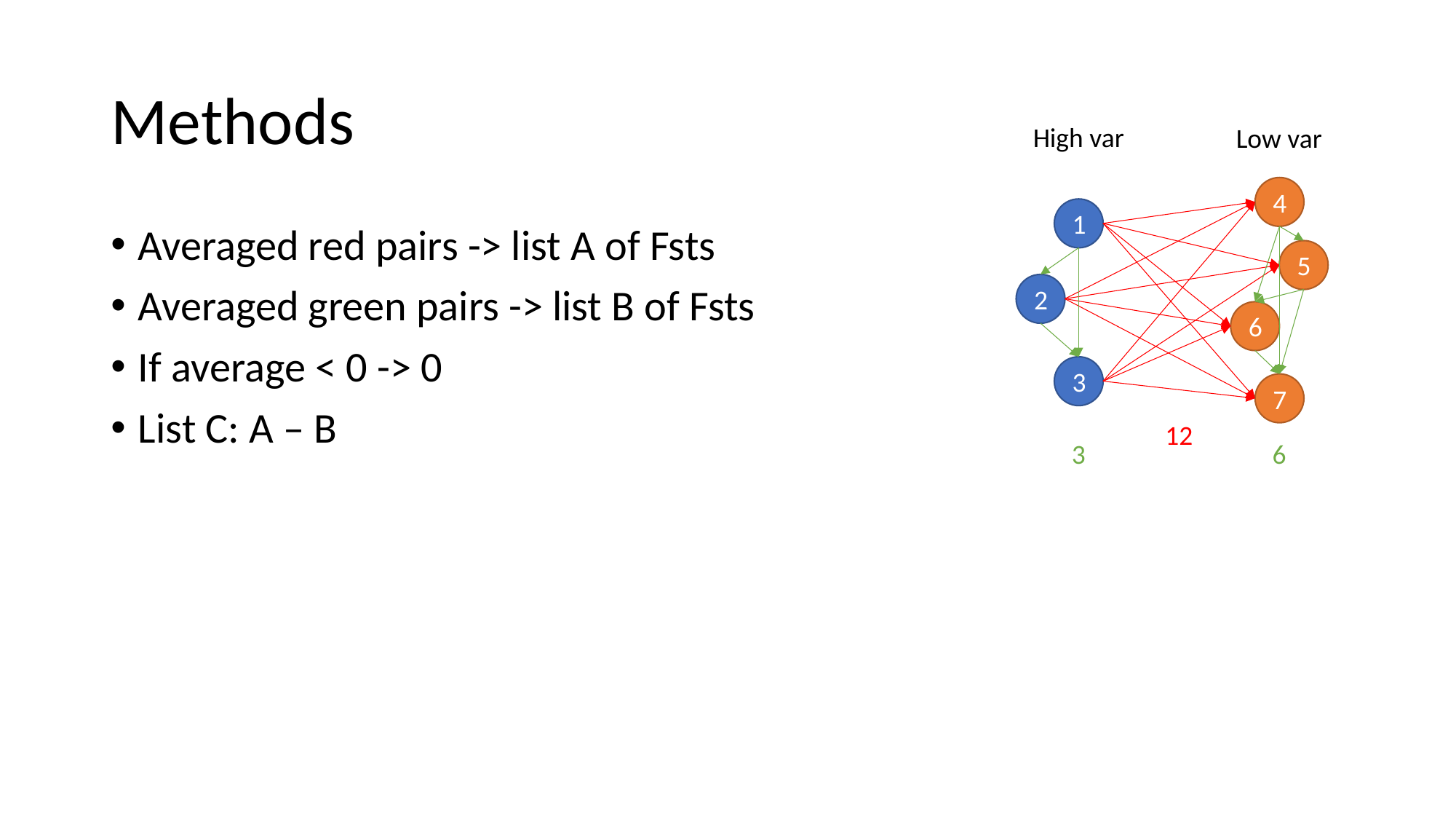

# Methods
High var
Low var
4
1
Averaged red pairs -> list A of Fsts
Averaged green pairs -> list B of Fsts
If average < 0 -> 0
List C: A – B

5
2
6
3
7
12
3
6